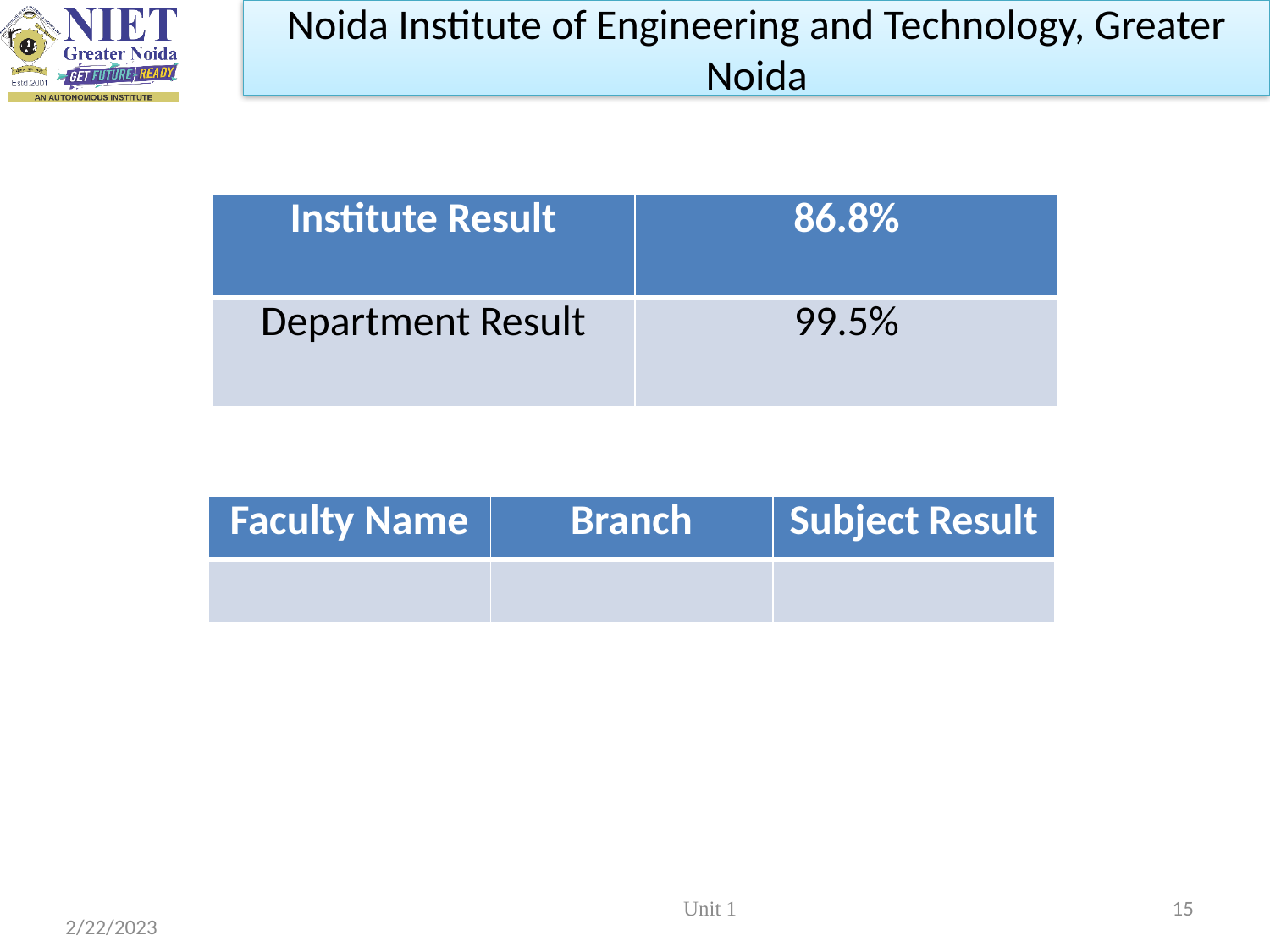

# Noida Institute of Engineering and Technology, Greater Noida

| Institute Result | 86.8% |
| --- | --- |
| Department Result | 99.5% |
FACULTY WISE RESULT
| Faculty Name | Branch | Subject Result |
| --- | --- | --- |
|  |  |  |
15
Unit 1
2/22/2023